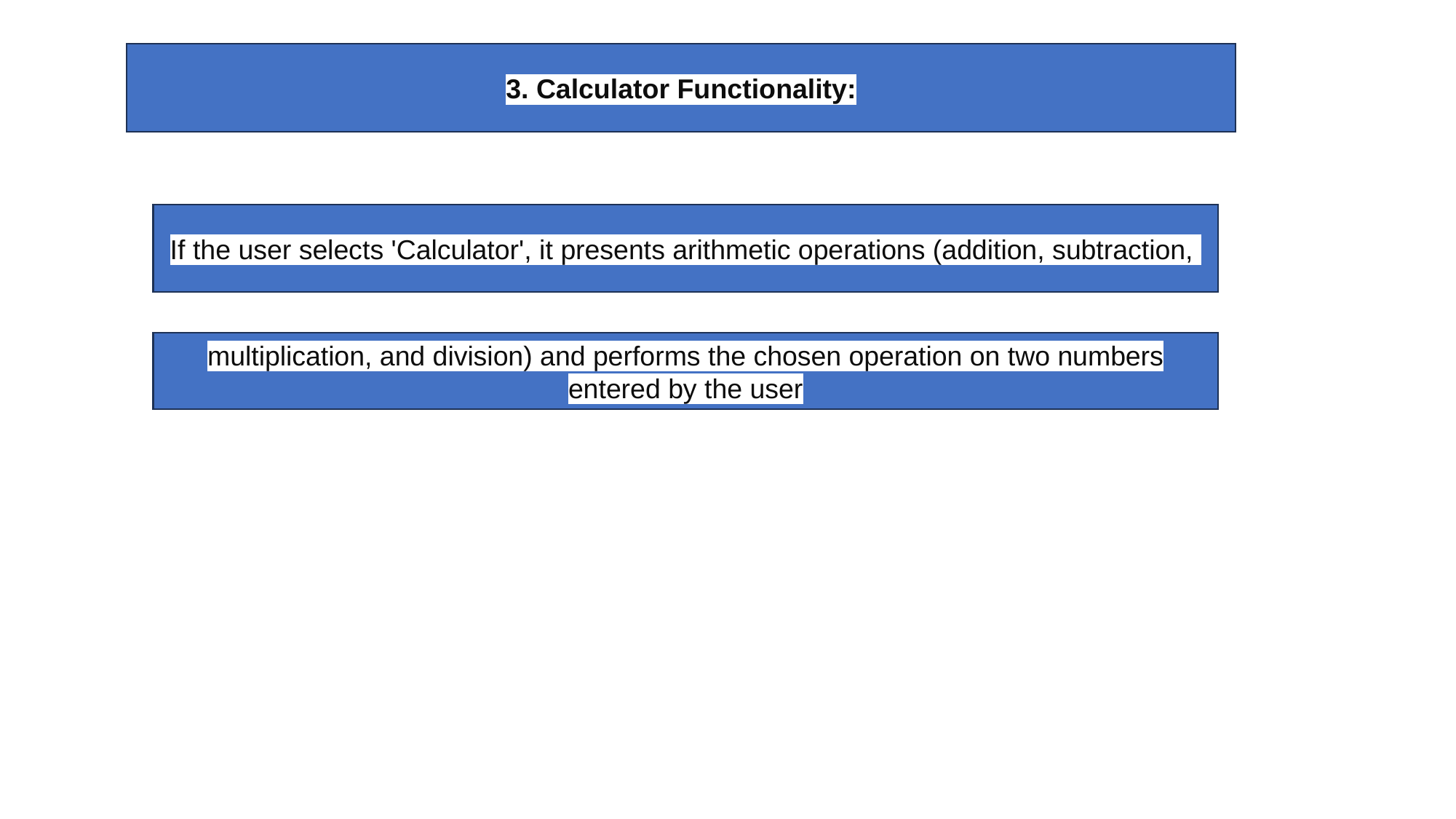

3. Calculator Functionality:
If the user selects 'Calculator', it presents arithmetic operations (addition, subtraction,
multiplication, and division) and performs the chosen operation on two numbers entered by the user